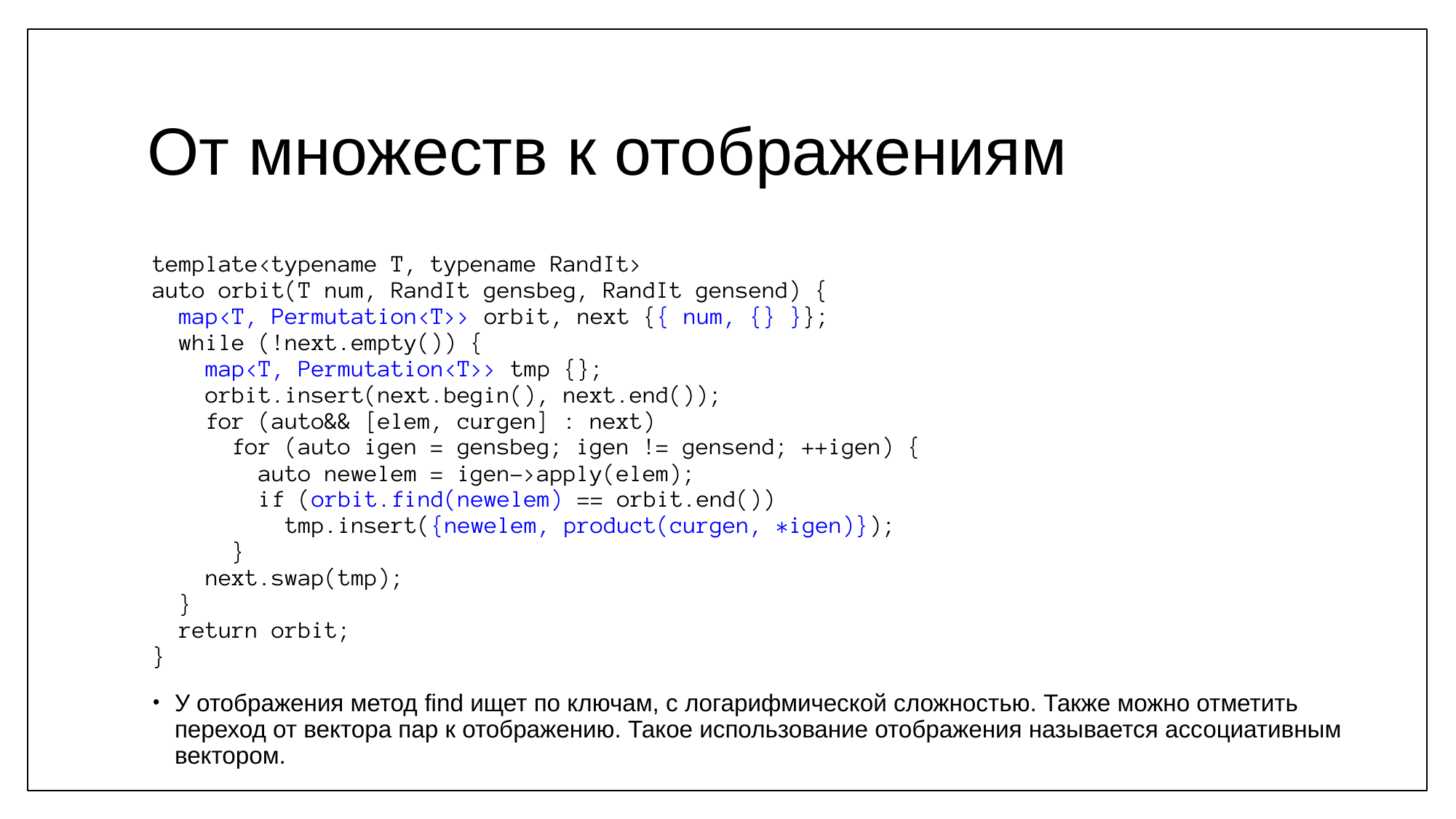

# От множеств к отображениям
template<typename T, typename RandIt>
auto orbit(T num, RandIt gensbeg, RandIt gensend) {
  map<T, Permutation<T>> orbit, next {{ num, {} }};
  while (!next.empty()) {
    map<T, Permutation<T>> tmp {};
    orbit.insert(next.begin(), next.end());
    for (auto&& [elem, curgen] : next)
      for (auto igen = gensbeg; igen != gensend; ++igen) {
        auto newelem = igen->apply(elem);
        if (orbit.find(newelem) == orbit.end())
          tmp.insert({newelem, product(curgen, *igen)});
      }
    next.swap(tmp);
  }
  return orbit;
}
У отображения метод find ищет по ключам, с логарифмической сложностью. Также можно отметить переход от вектора пар к отображению. Такое использование отображения называется ассоциативным вектором.